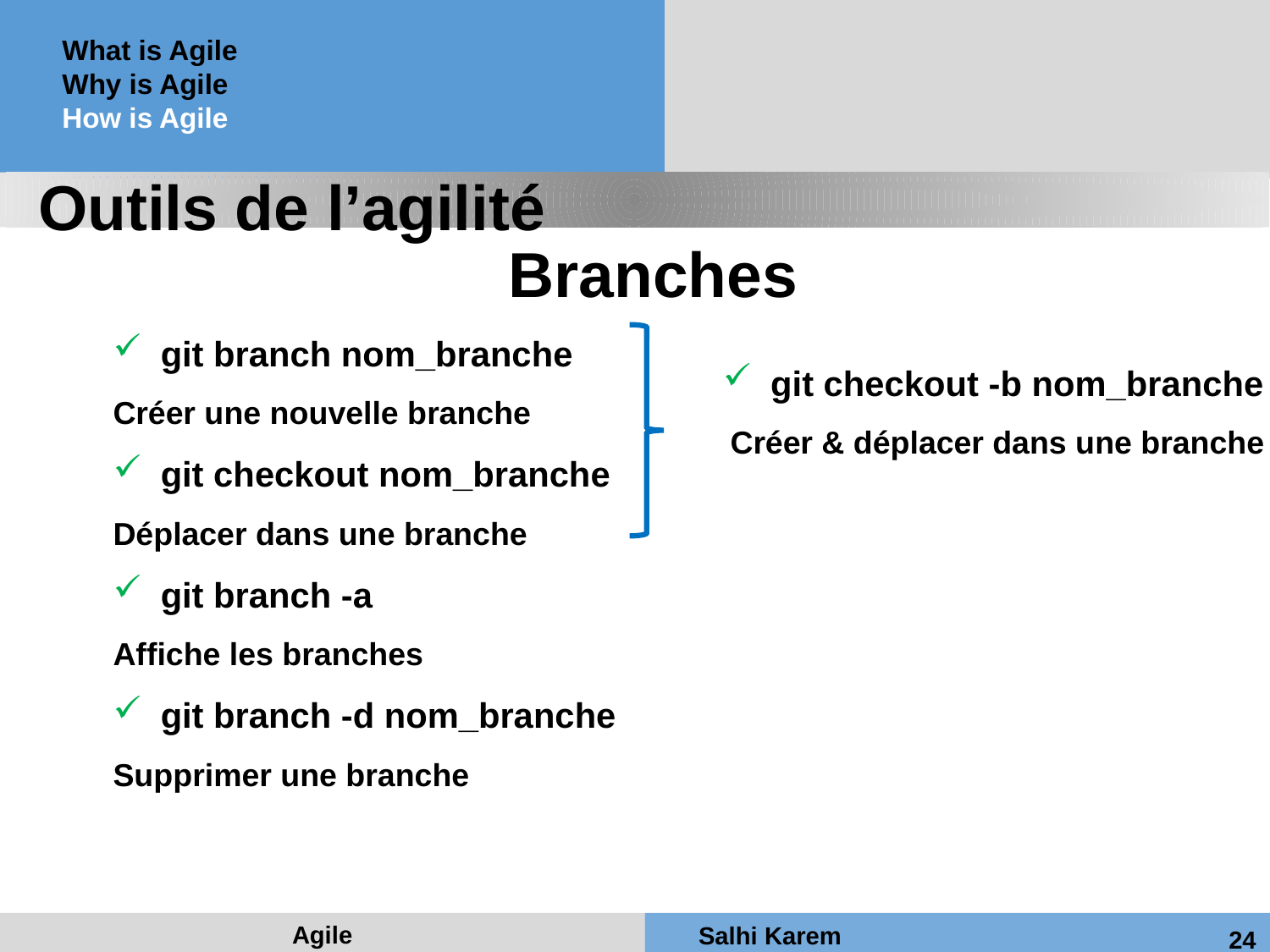

What is Agile
Why is Agile
How is Agile

Outils de l’agilité

Branches
git branch nom_branche
Créer une nouvelle branche
git checkout nom_branche
Déplacer dans une branche
git branch -a
Affiche les branches
git branch -d nom_branche
Supprimer une branche

git checkout -b nom_branche
 Créer & déplacer dans une branche

Agile
Salhi Karem
24